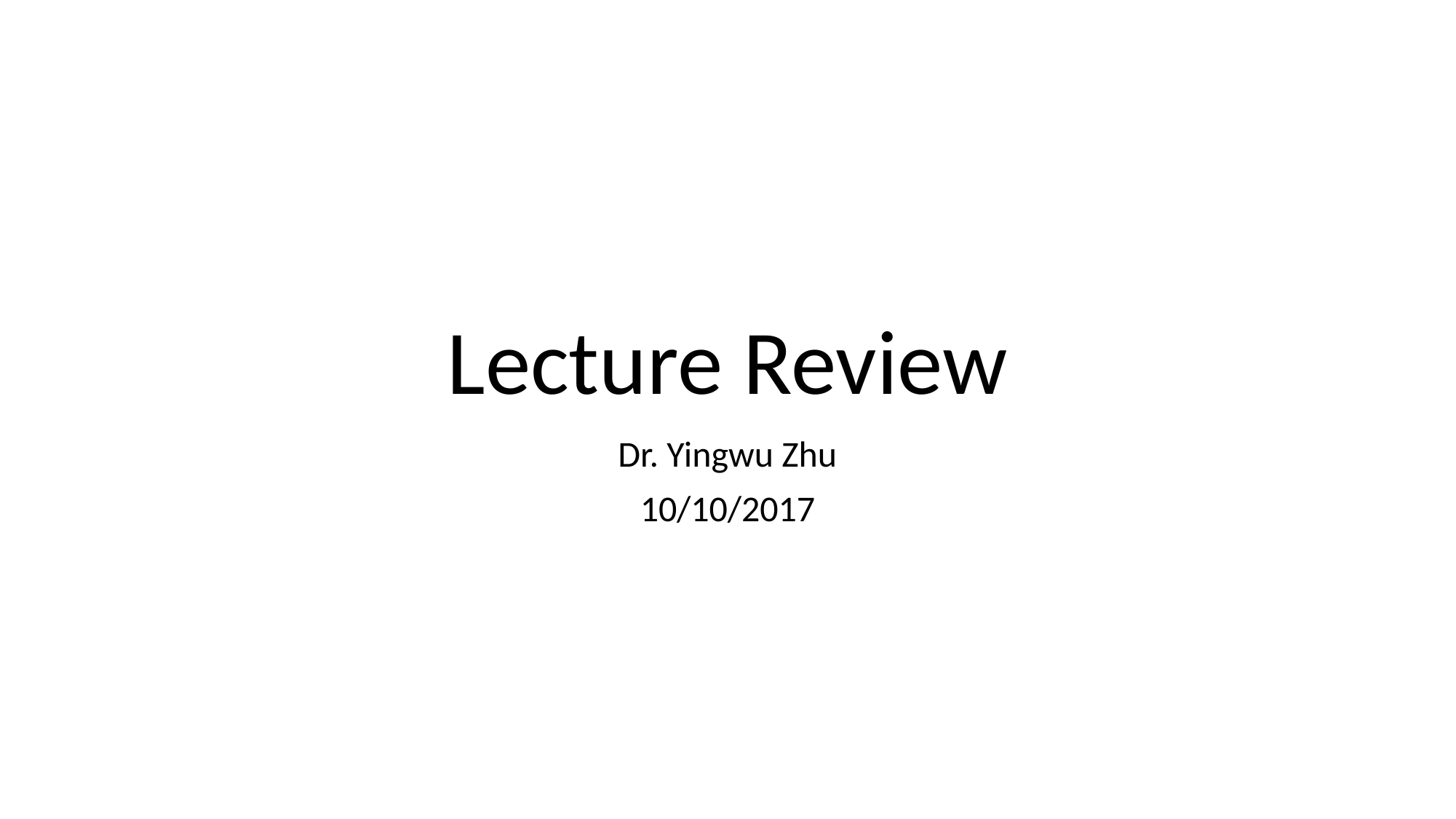

# Lecture Review
Dr. Yingwu Zhu
10/10/2017